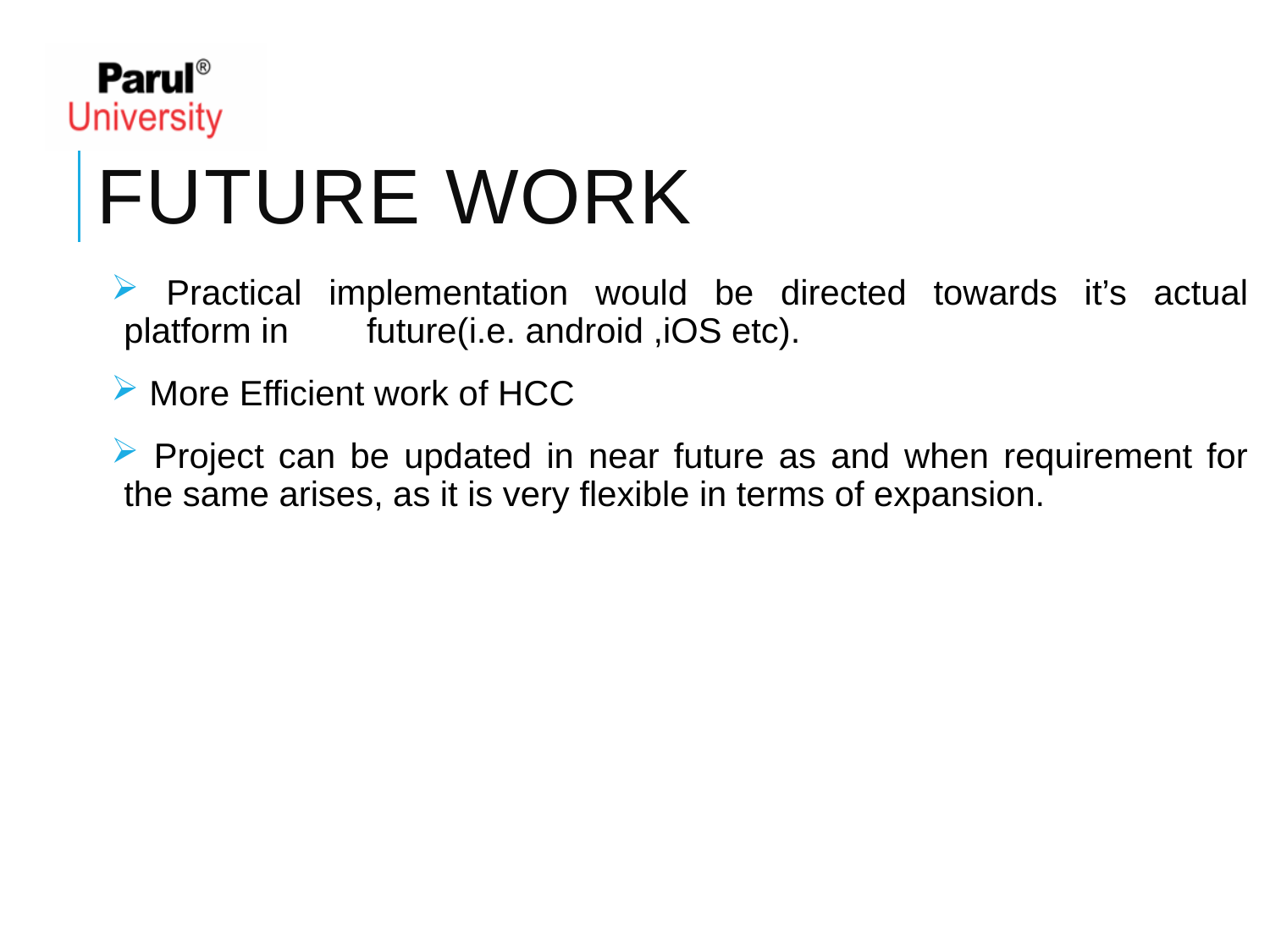

Future Work

 Practical implementation would be directed towards it’s actual platform in        future(i.e. android ,iOS etc).
 More Efficient work of HCC
 Project can be updated in near future as and when requirement for the same arises, as it is very flexible in terms of expansion.
18